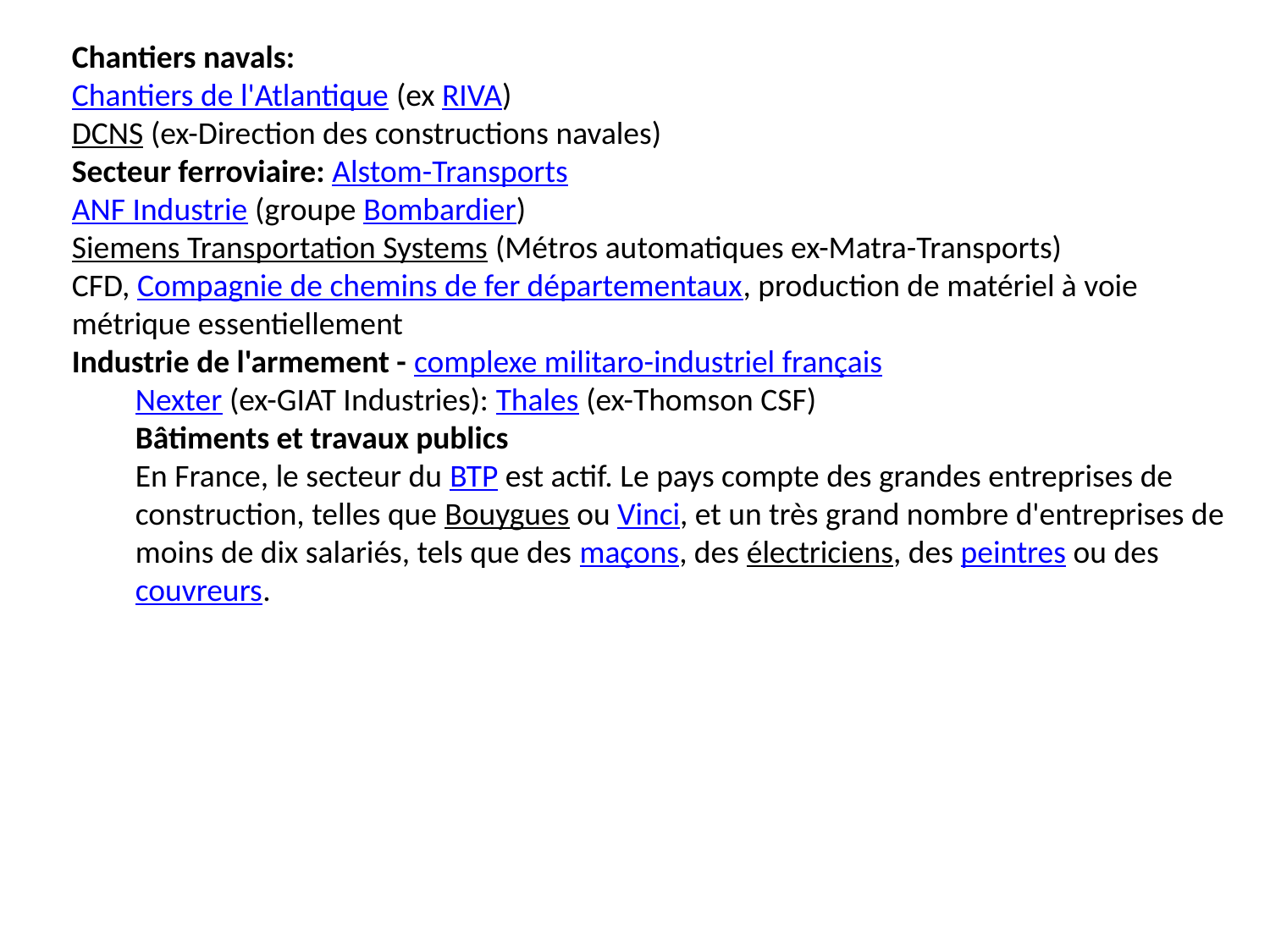

Chantiers navals:
Chantiers de l'Atlantique (ex RIVA)
DCNS (ex-Direction des constructions navales)
Secteur ferroviaire: Alstom-Transports
ANF Industrie (groupe Bombardier)
Siemens Transportation Systems (Métros automatiques ex-Matra-Transports)
CFD, Compagnie de chemins de fer départementaux, production de matériel à voie métrique essentiellement
Industrie de l'armement - complexe militaro-industriel français
Nexter (ex-GIAT Industries): Thales (ex-Thomson CSF)
Bâtiments et travaux publics
En France, le secteur du BTP est actif. Le pays compte des grandes entreprises de construction, telles que Bouygues ou Vinci, et un très grand nombre d'entreprises de moins de dix salariés, tels que des maçons, des électriciens, des peintres ou des couvreurs.